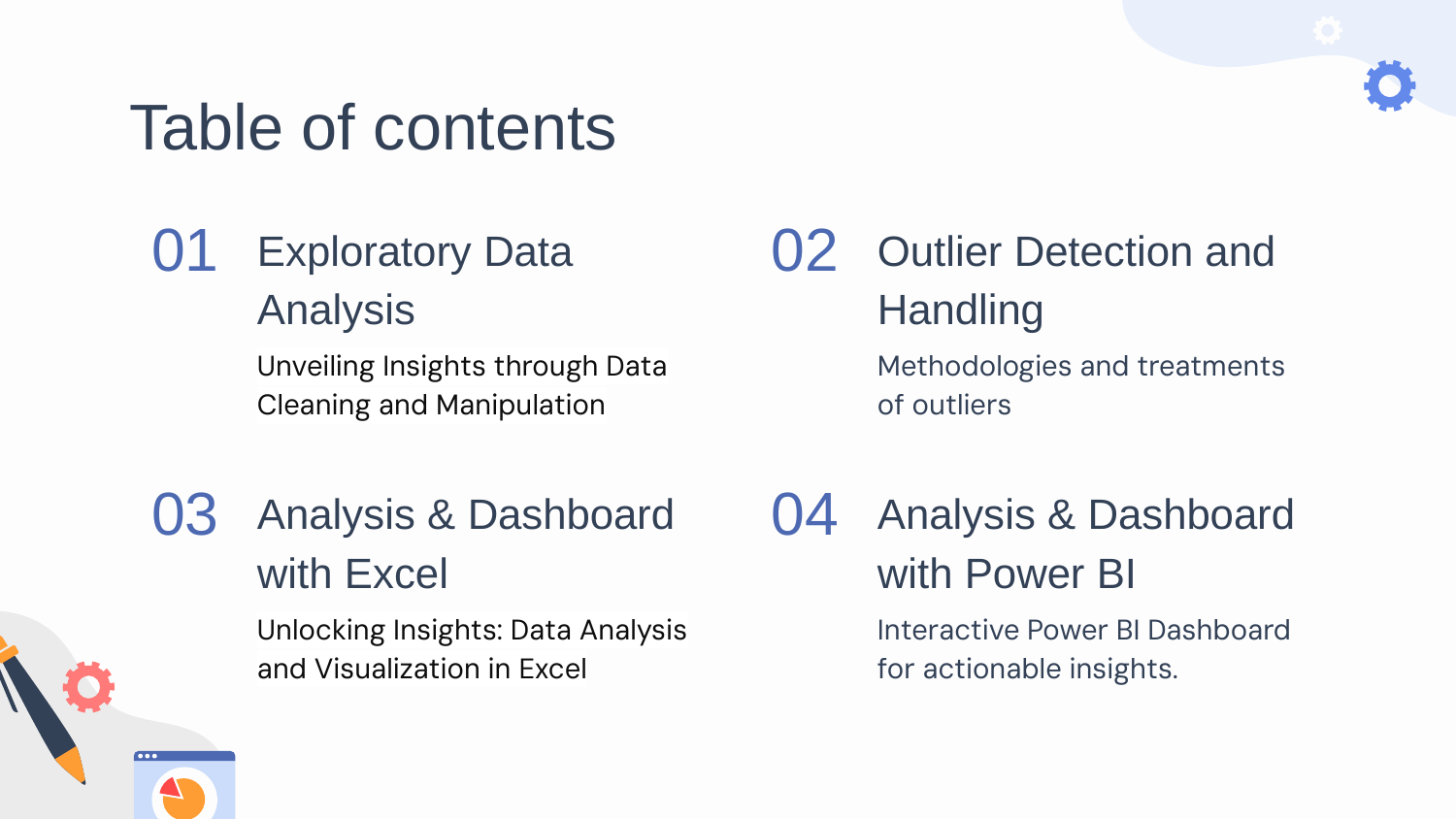

# Table of contents
01
02
Exploratory Data Analysis
Outlier Detection and Handling
Methodologies and treatments of outliers
Unveiling Insights through Data Cleaning and Manipulation

03
04
Analysis & Dashboard with Excel
Analysis & Dashboard with Power BI
Unlocking Insights: Data Analysis and Visualization in Excel
Interactive Power BI Dashboard for actionable insights.